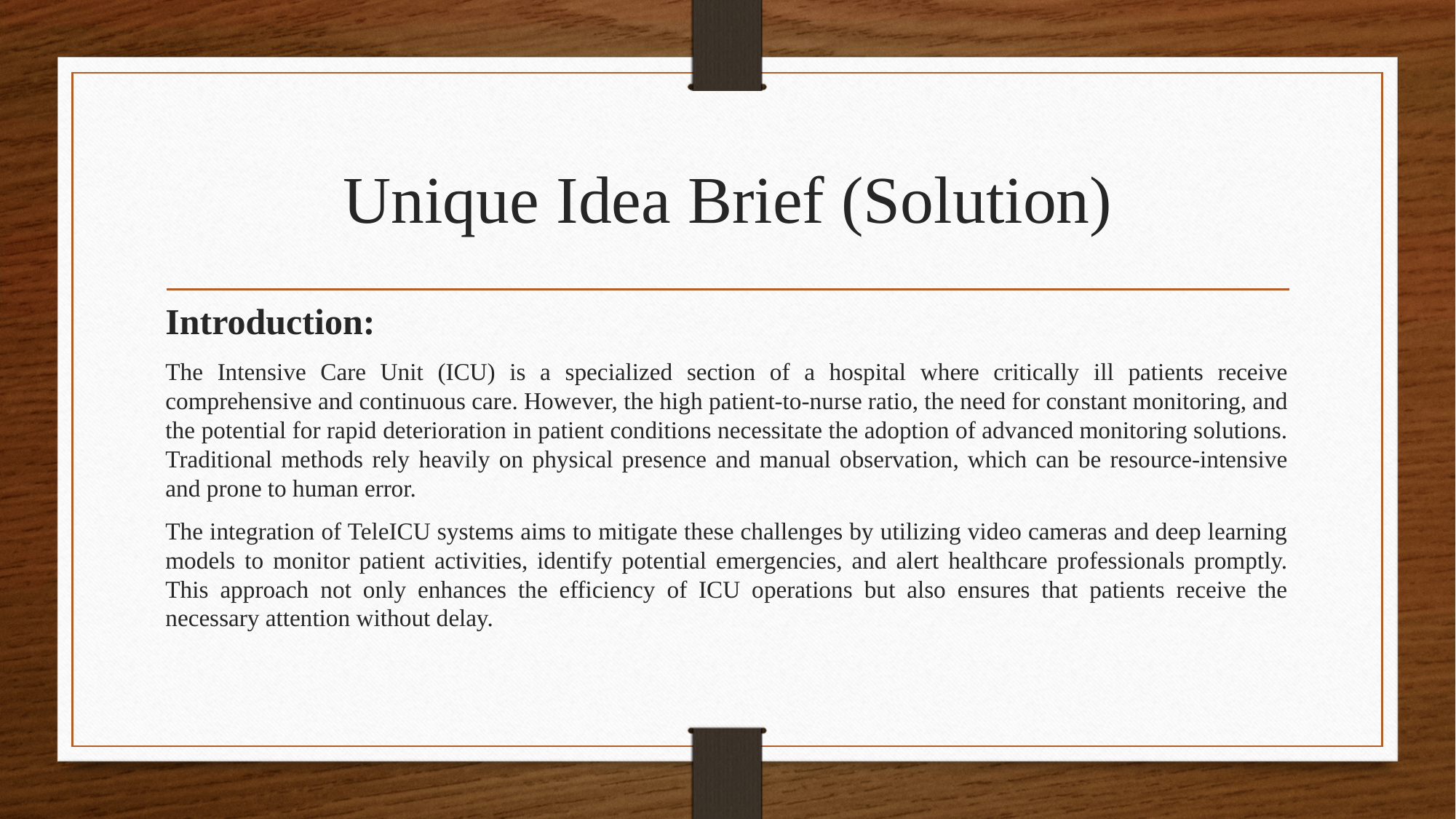

# Unique Idea Brief (Solution)
Introduction:
The Intensive Care Unit (ICU) is a specialized section of a hospital where critically ill patients receive comprehensive and continuous care. However, the high patient-to-nurse ratio, the need for constant monitoring, and the potential for rapid deterioration in patient conditions necessitate the adoption of advanced monitoring solutions. Traditional methods rely heavily on physical presence and manual observation, which can be resource-intensive and prone to human error.
The integration of TeleICU systems aims to mitigate these challenges by utilizing video cameras and deep learning models to monitor patient activities, identify potential emergencies, and alert healthcare professionals promptly. This approach not only enhances the efficiency of ICU operations but also ensures that patients receive the necessary attention without delay.